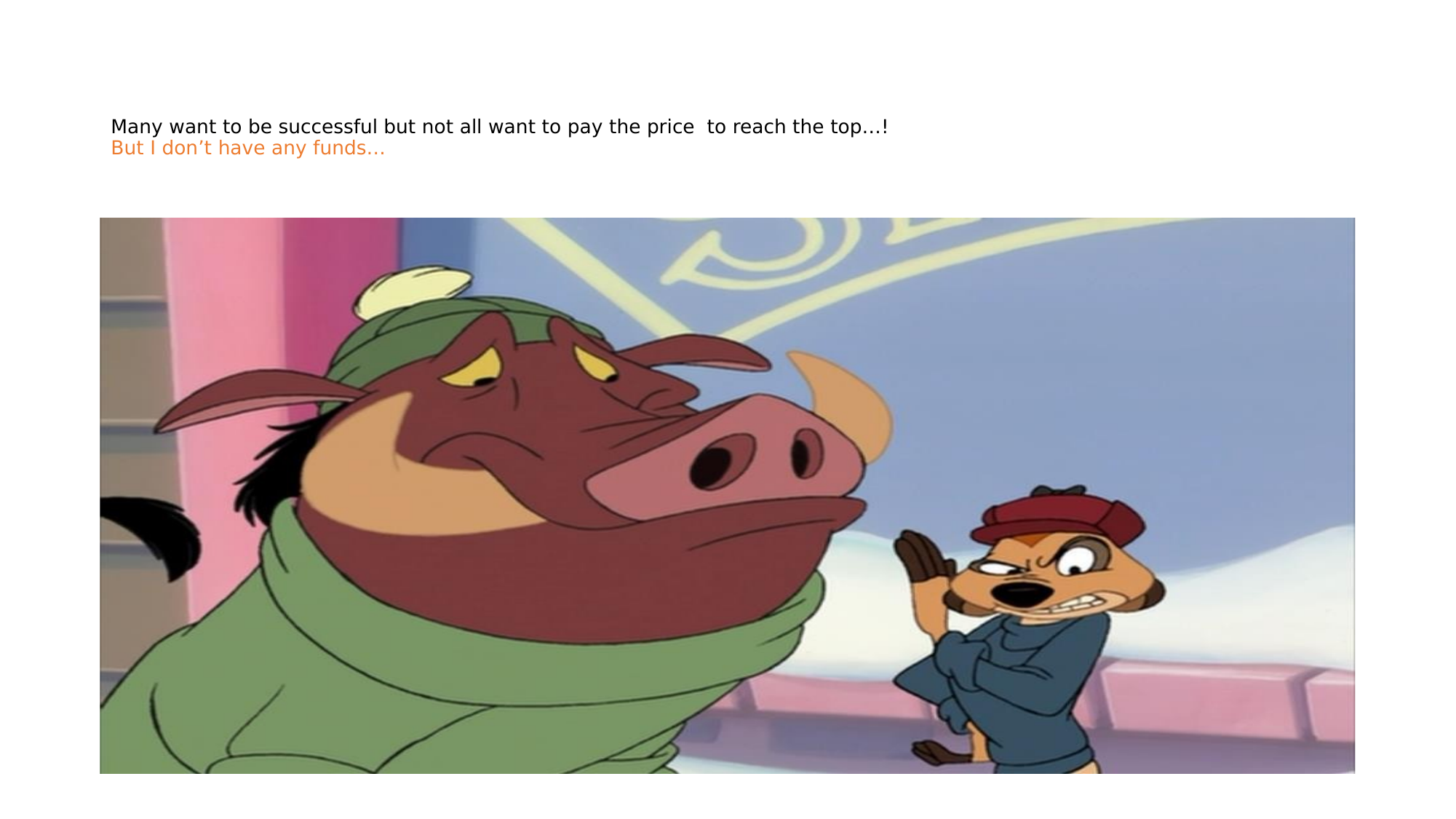

# Many want to be successful but not all want to pay the price  to reach the top…! But I don’t have any funds…